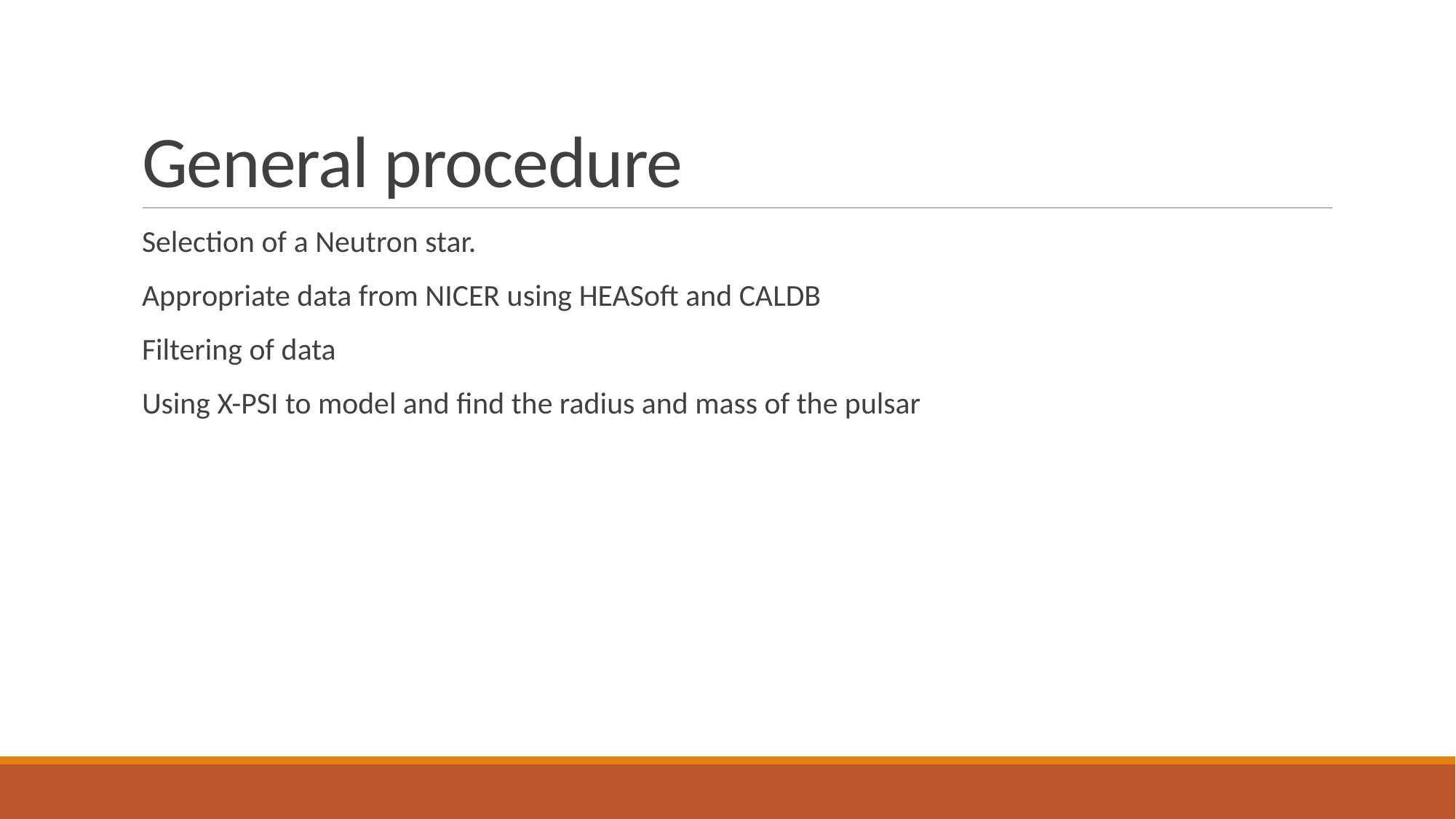

# General procedure
Selection of a Neutron star.
Appropriate data from NICER using HEASoft and CALDB
Filtering of data
Using X-PSI to model and find the radius and mass of the pulsar